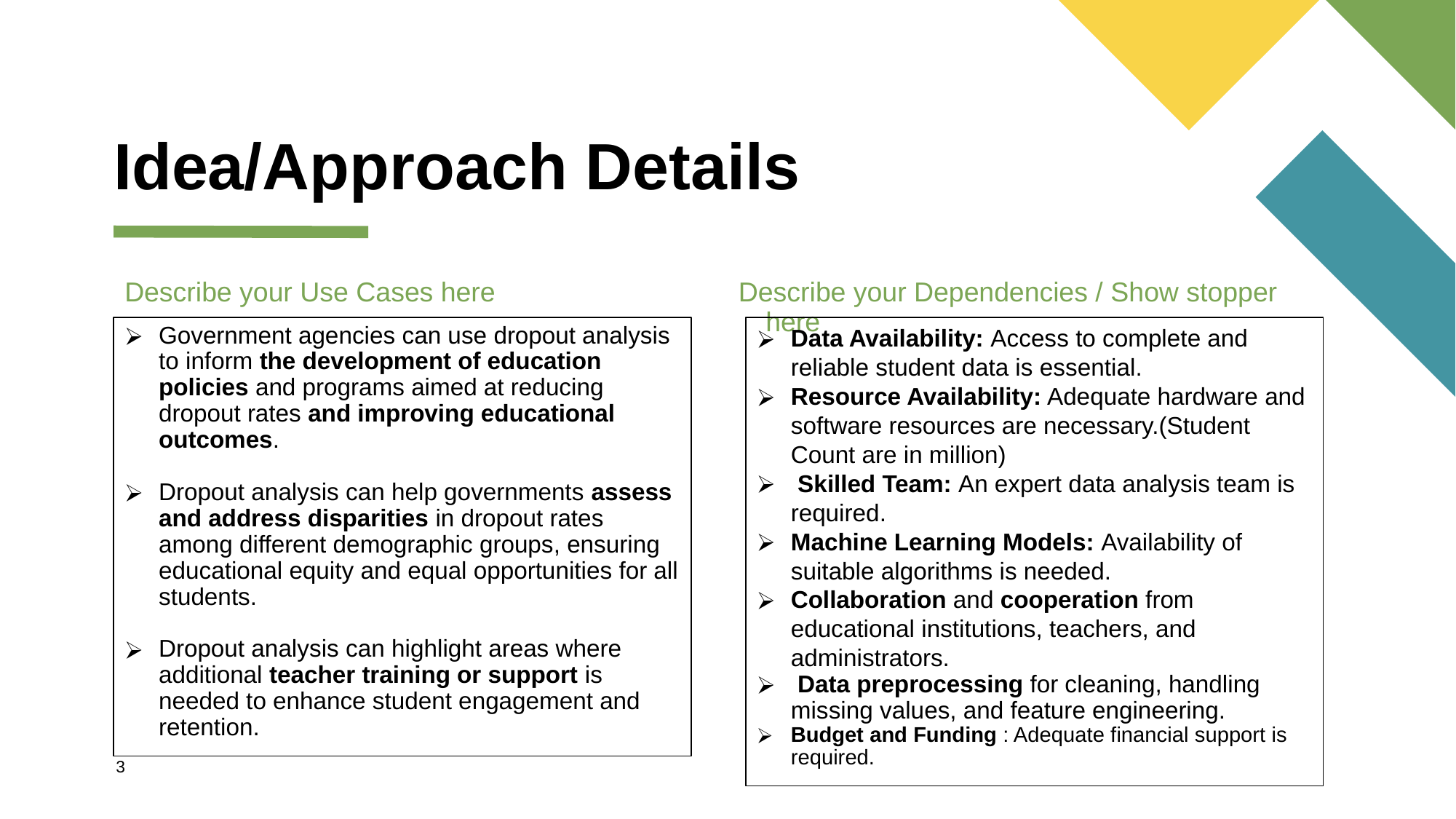

# Idea/Approach Details
Describe your Use Cases here
Describe your Dependencies / Show stopper here
Government agencies can use dropout analysis to inform the development of education policies and programs aimed at reducing dropout rates and improving educational outcomes.

Dropout analysis can help governments assess and address disparities in dropout rates among different demographic groups, ensuring educational equity and equal opportunities for all students.

Dropout analysis can highlight areas where additional teacher training or support is needed to enhance student engagement and retention.
Data Availability: Access to complete and reliable student data is essential.
Resource Availability: Adequate hardware and software resources are necessary.(Student Count are in million)
 Skilled Team: An expert data analysis team is required.
Machine Learning Models: Availability of suitable algorithms is needed.
Collaboration and cooperation from educational institutions, teachers, and administrators.
 Data preprocessing for cleaning, handling missing values, and feature engineering.
Budget and Funding : Adequate financial support is required.
3